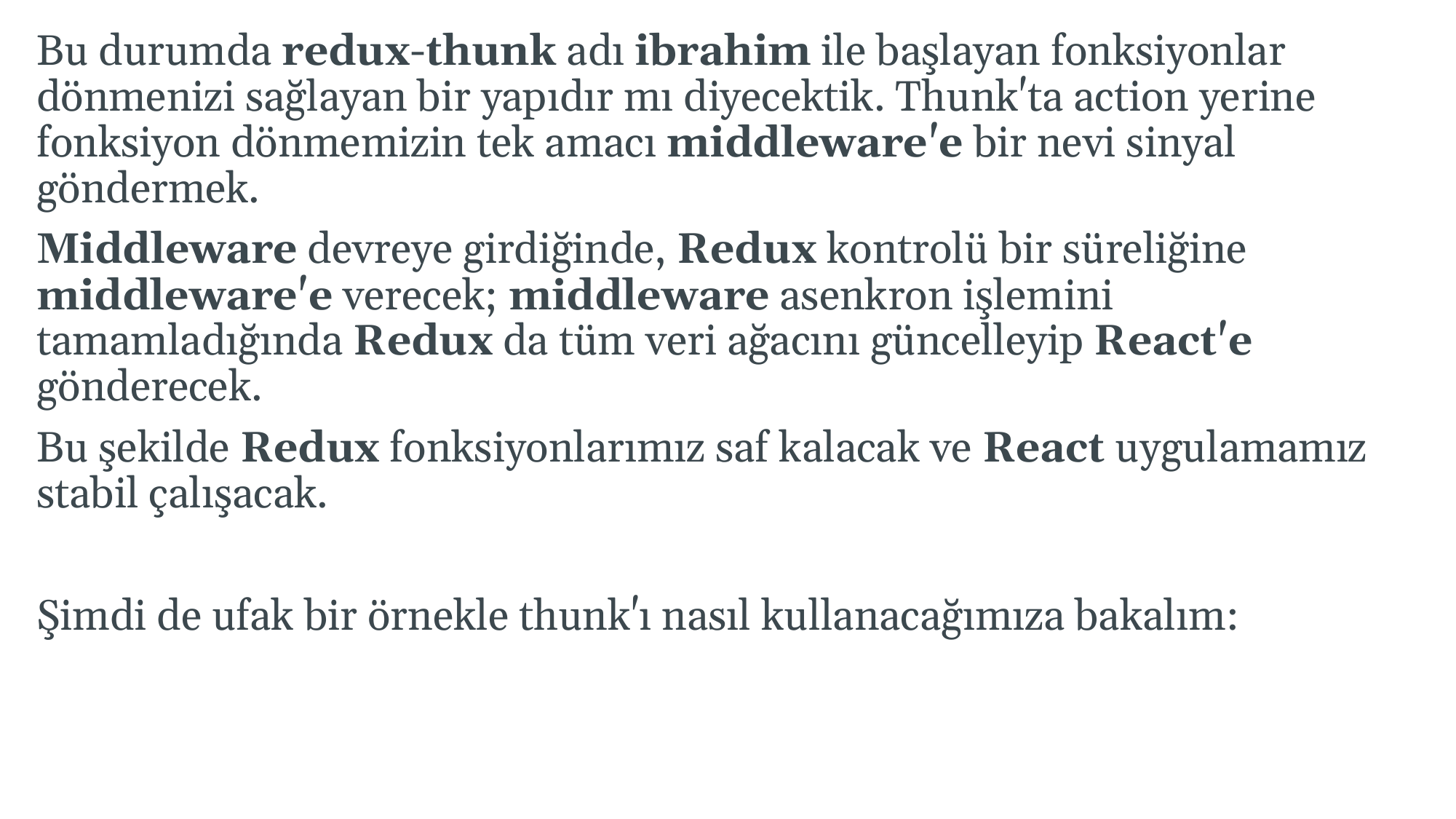

Bu durumda redux-thunk adı ibrahim ile başlayan fonksiyonlar dönmenizi sağlayan bir yapıdır mı diyecektik. Thunk'ta action yerine fonksiyon dönmemizin tek amacı middleware'e bir nevi sinyal göndermek.
Middleware devreye girdiğinde, Redux kontrolü bir süreliğine middleware'e verecek; middleware asenkron işlemini tamamladığında Redux da tüm veri ağacını güncelleyip React'e gönderecek.
Bu şekilde Redux fonksiyonlarımız saf kalacak ve React uygulamamız stabil çalışacak.

Şimdi de ufak bir örnekle thunk'ı nasıl kullanacağımıza bakalım: